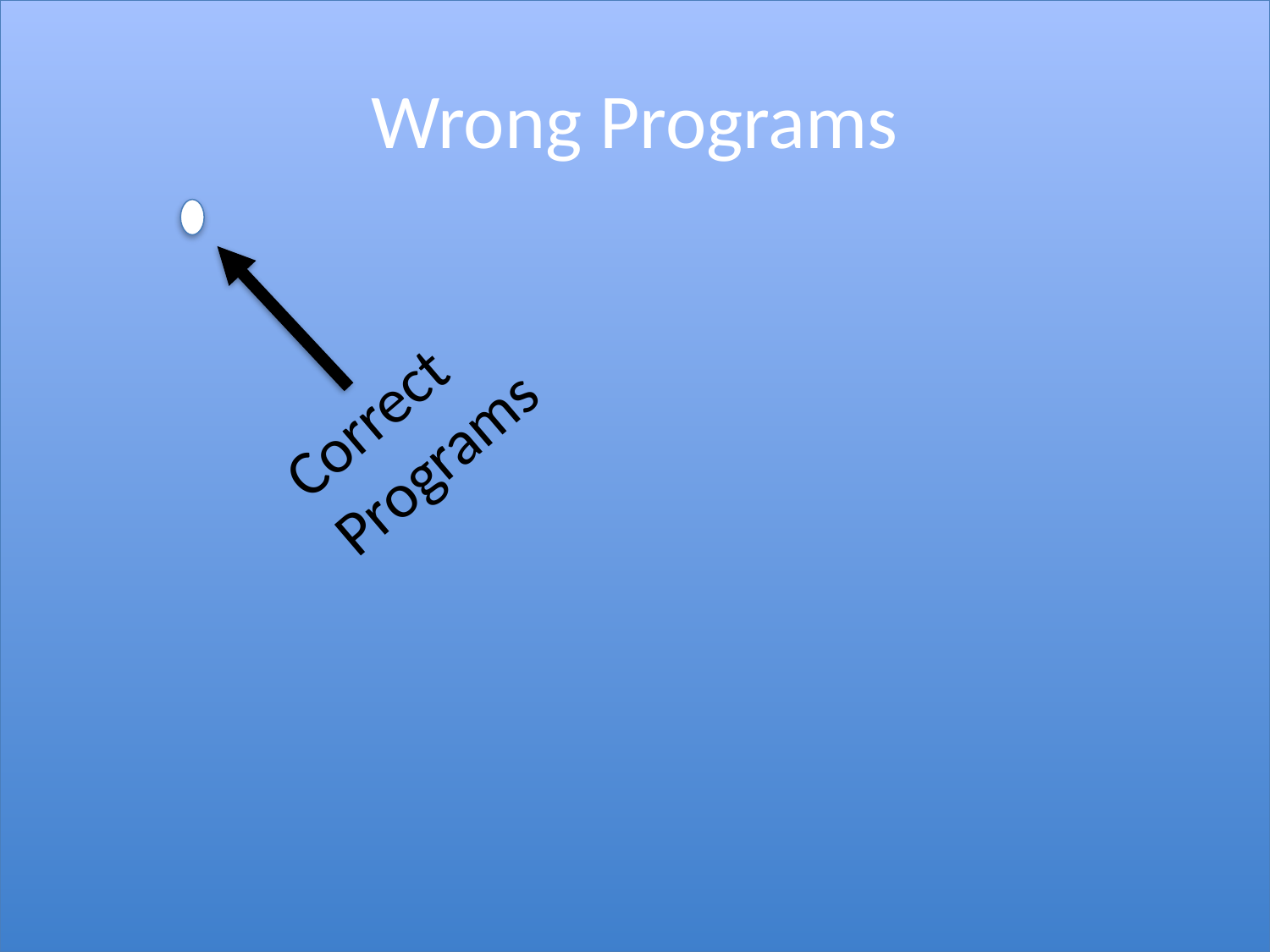

# Wrong Programs

Correct
Programs
CSCI 1103 Computer Science 1 Honors